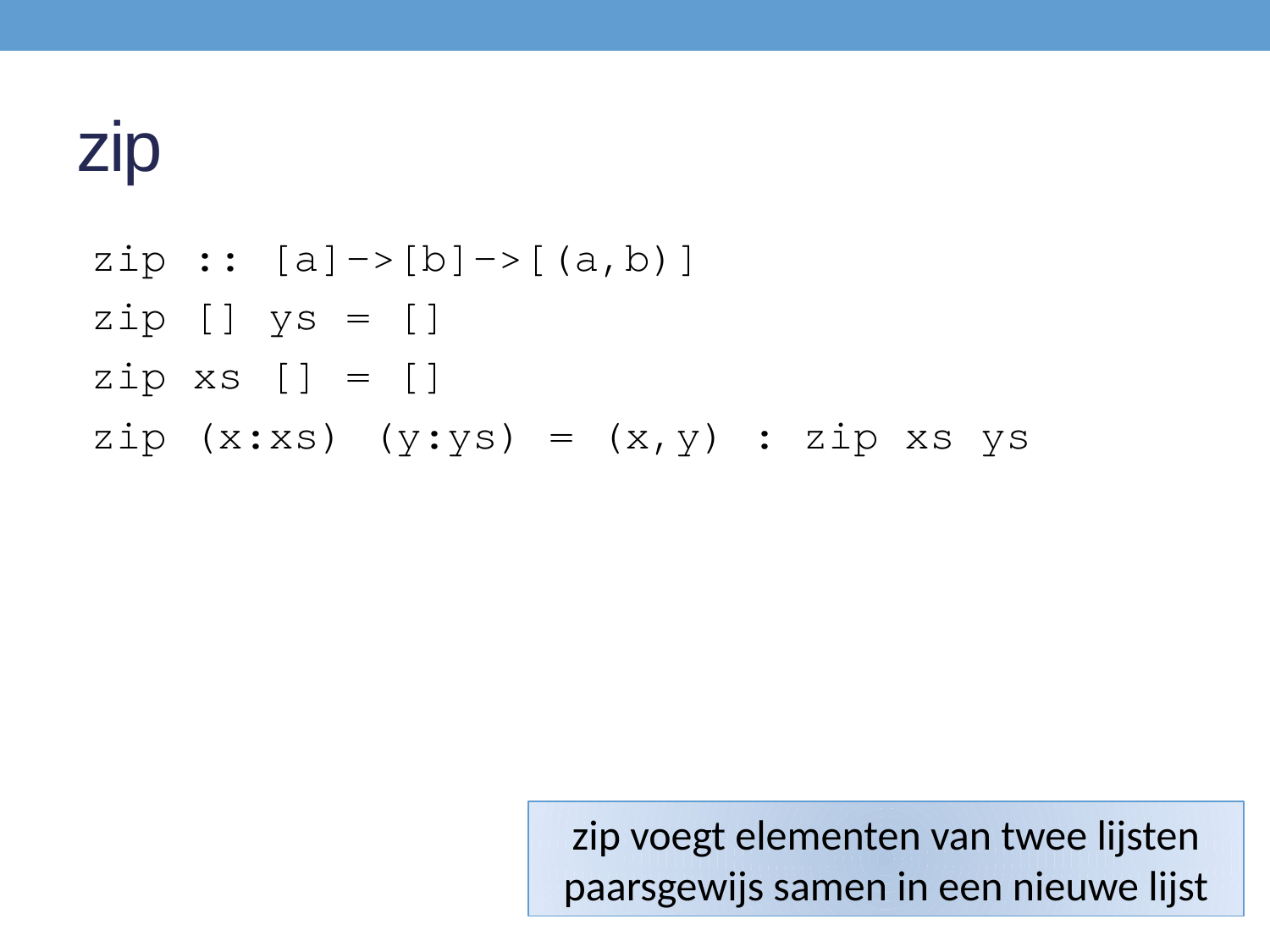

# zip
zip :: [a]->[b]->[(a,b)]
zip [] ys = []
zip xs [] = []
zip (x:xs) (y:ys) = (x,y) : zip xs ys

zip voegt elementen van twee lijsten paarsgewijs samen in een nieuwe lijst